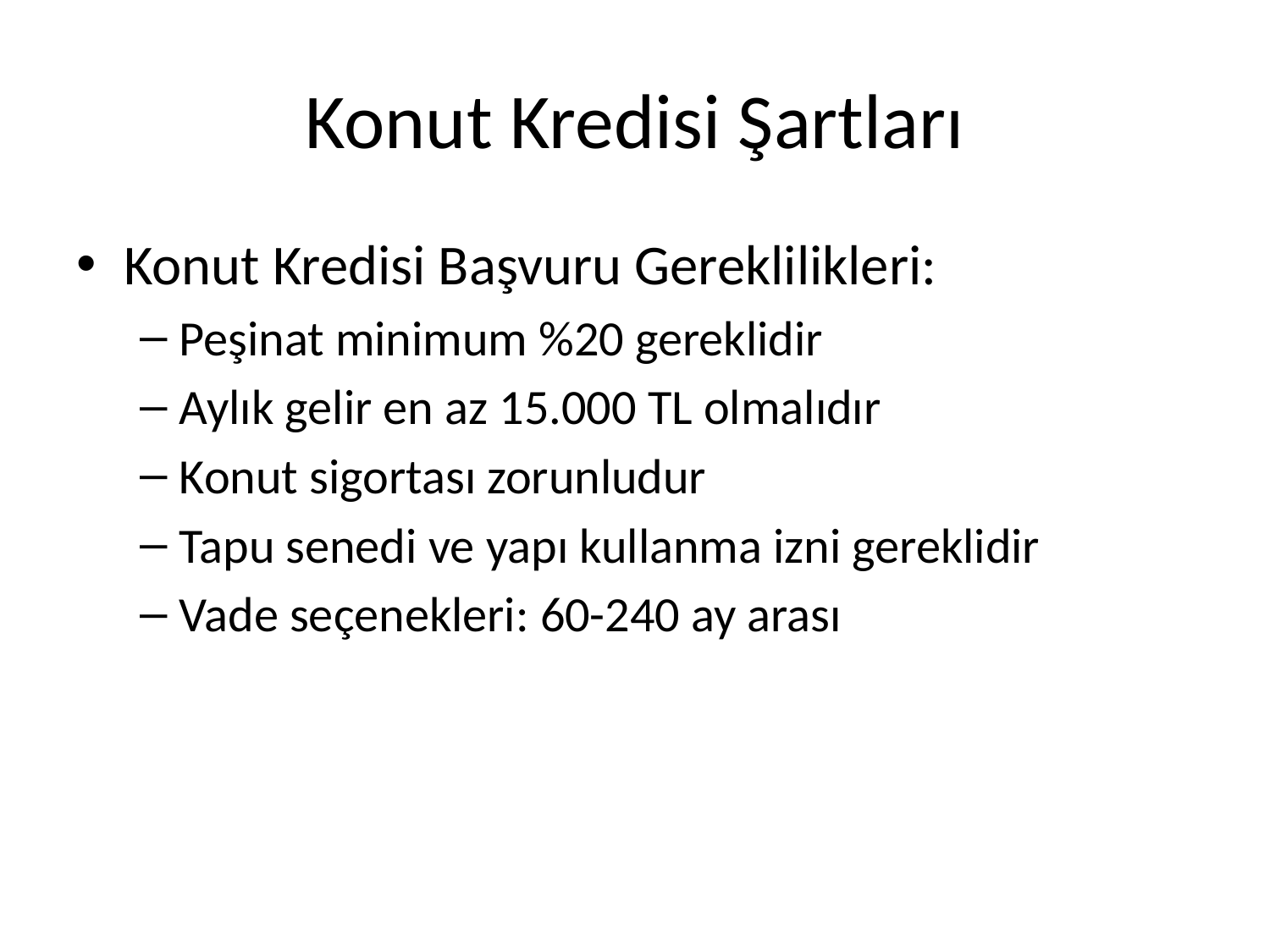

# Konut Kredisi Şartları
Konut Kredisi Başvuru Gereklilikleri:
Peşinat minimum %20 gereklidir
Aylık gelir en az 15.000 TL olmalıdır
Konut sigortası zorunludur
Tapu senedi ve yapı kullanma izni gereklidir
Vade seçenekleri: 60-240 ay arası